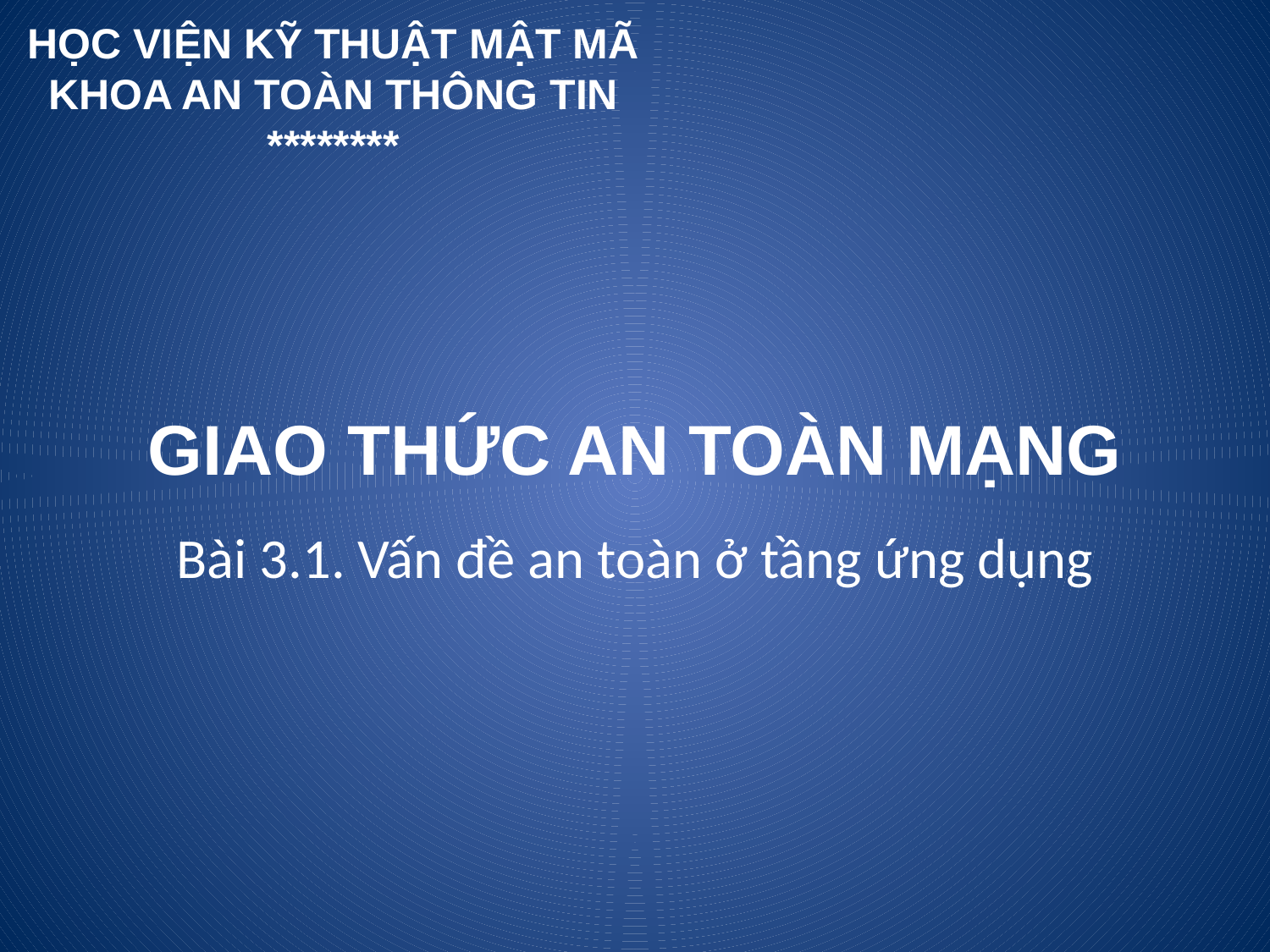

HỌC VIỆN KỸ THUẬT MẬT MÃ
KHOA AN TOÀN THÔNG TIN
********
# GIAO THỨC AN TOÀN MẠNG
Bài 3.1. Vấn đề an toàn ở tầng ứng dụng